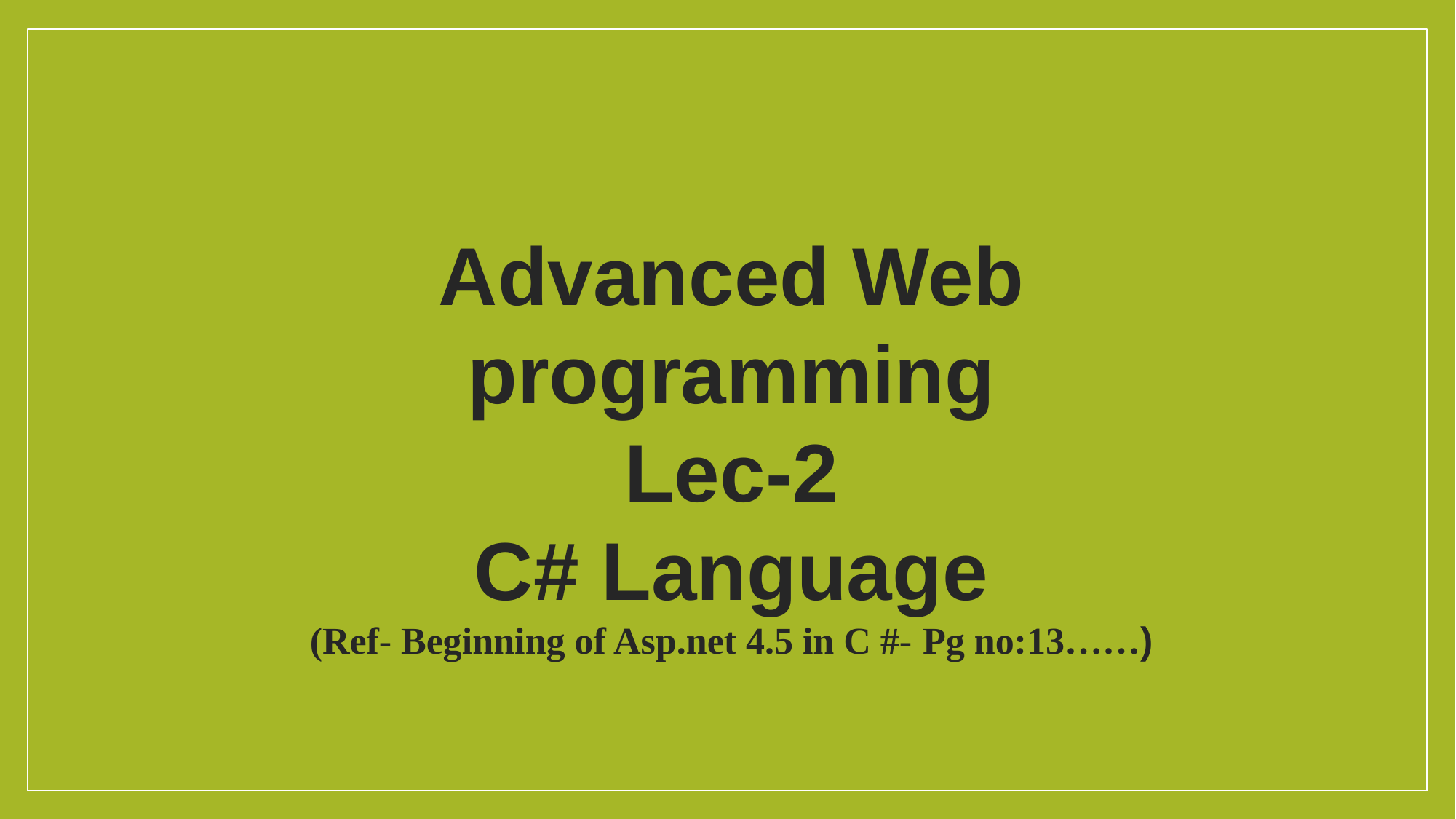

Advanced Web programming
Lec-2
C# Language
(Ref- Beginning of Asp.net 4.5 in C #- Pg no:13……)